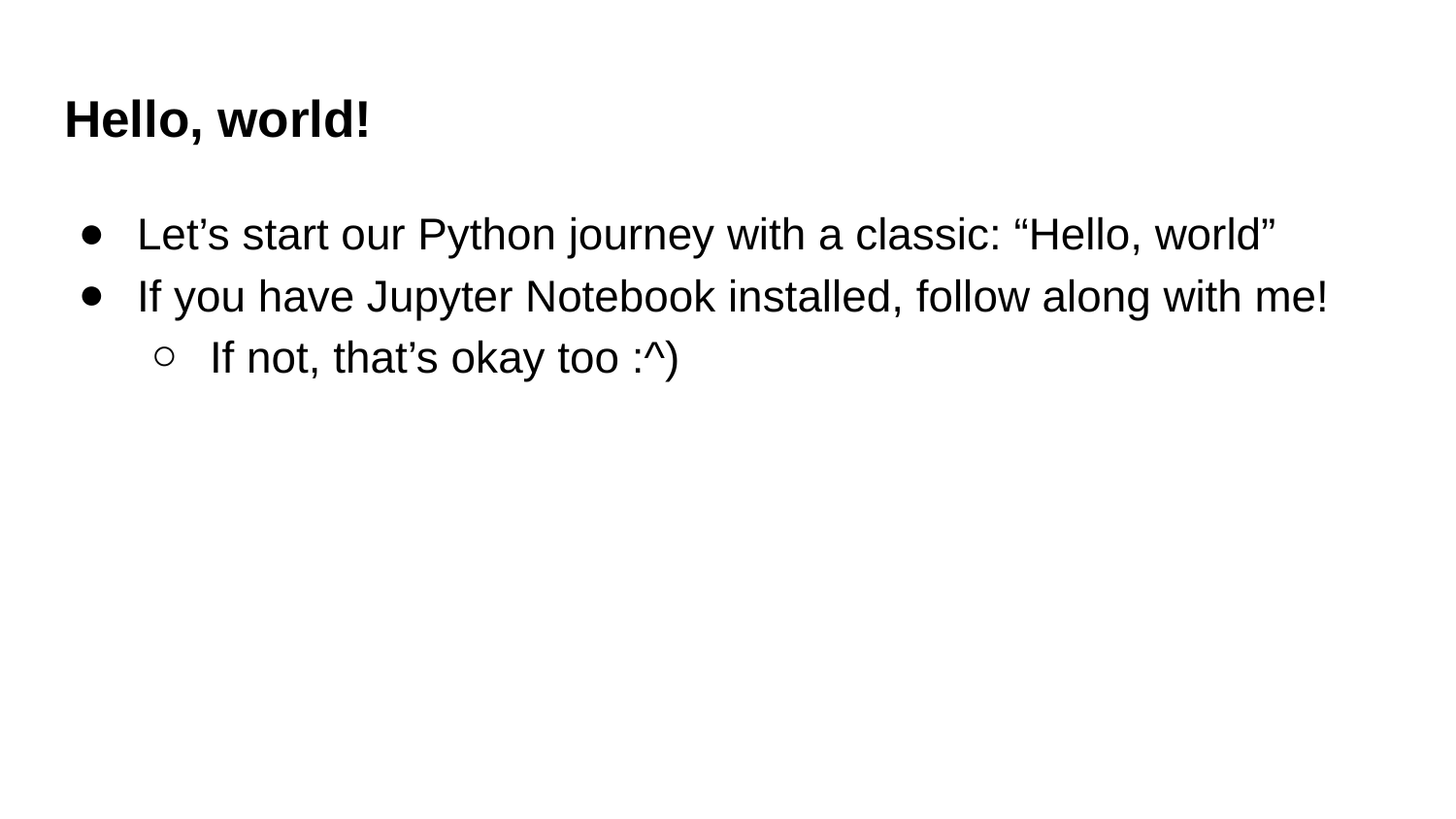

# Hello, world!
Let’s start our Python journey with a classic: “Hello, world”
If you have Jupyter Notebook installed, follow along with me!
If not, that’s okay too :^)